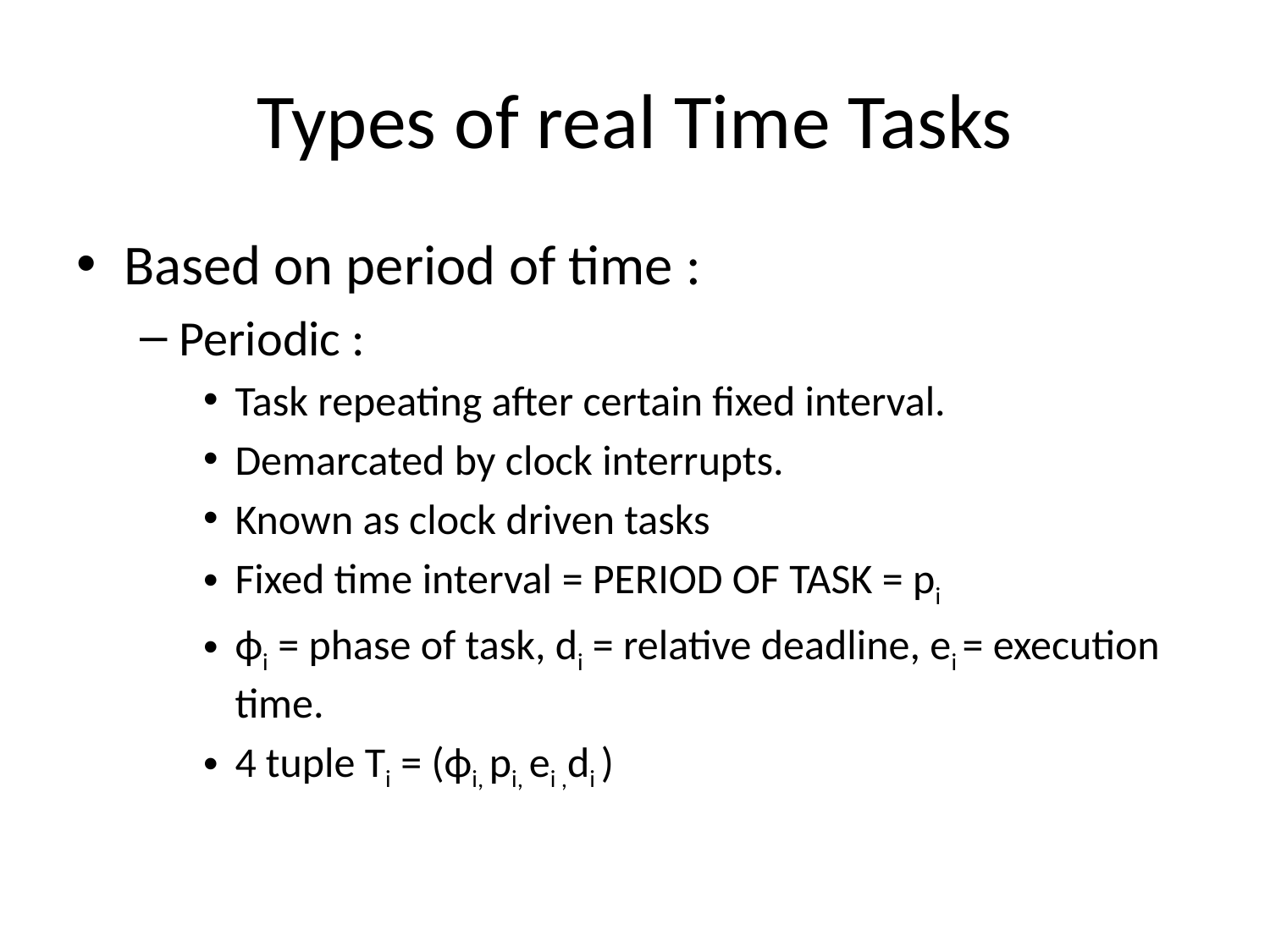

# Types of real Time Tasks
Based on period of time :
Periodic :
Task repeating after certain fixed interval.
Demarcated by clock interrupts.
Known as clock driven tasks
Fixed time interval = PERIOD OF TASK = pi
ϕi = phase of task, di = relative deadline, ei = execution time.
4 tuple Ti = (ϕi, pi, ei ,di )